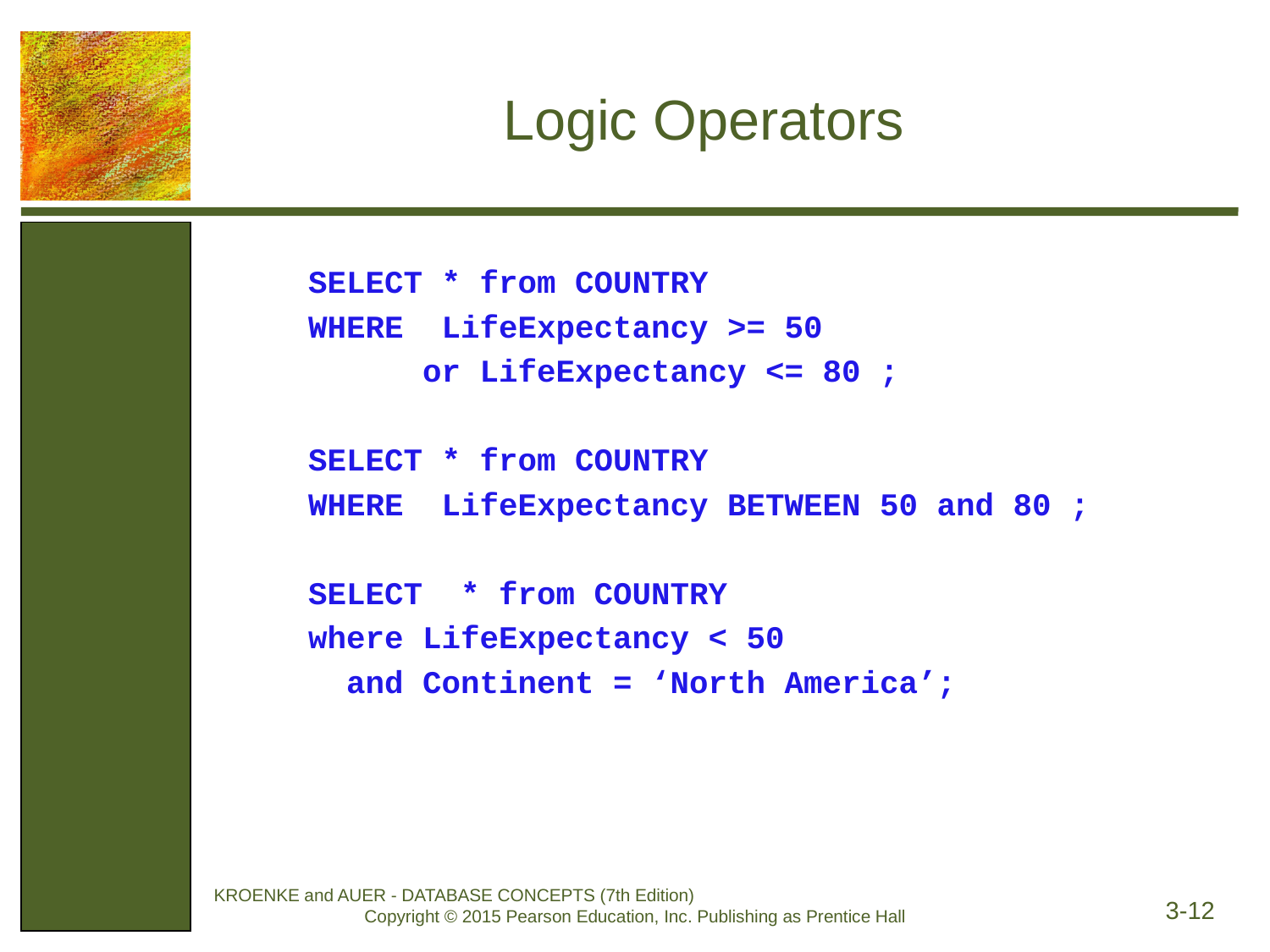

# Logic Operators
SELECT * from COUNTRY
WHERE  LifeExpectancy >= 50
      or LifeExpectancy <= 80 ;

SELECT * from COUNTRY
WHERE  LifeExpectancy BETWEEN 50 and 80 ;

SELECT  * from COUNTRY
where LifeExpectancy < 50
  and Continent = ‘North America’;

KROENKE and AUER - DATABASE CONCEPTS (7th Edition)                                                                           Copyright © 2015 Pearson Education, Inc. Publishing as Prentice Hall
3-12